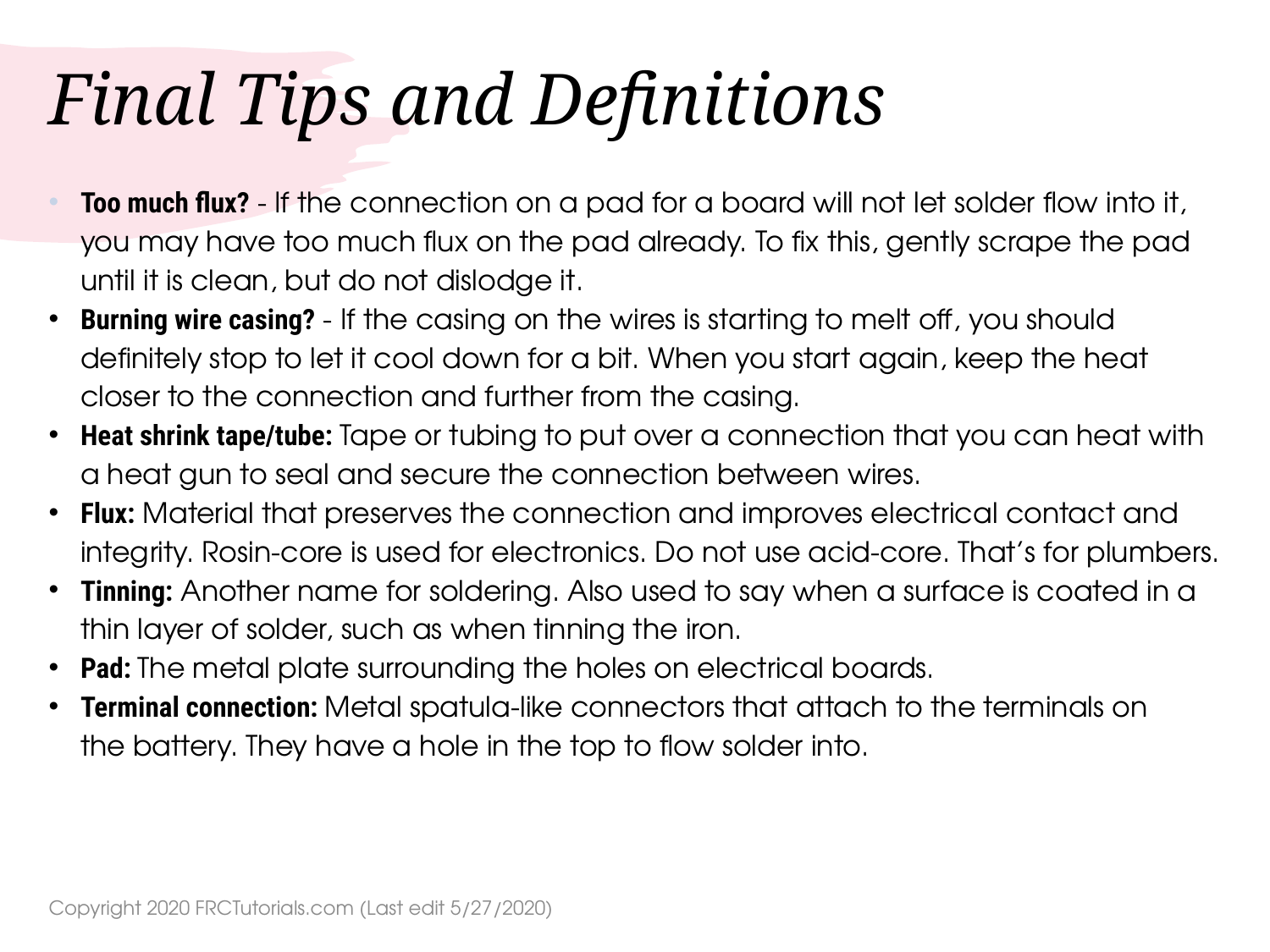

# Final Tips and Definitions
Too much flux? - If the connection on a pad for a board will not let solder flow into it, you may have too much flux on the pad already. To fix this, gently scrape the pad until it is clean, but do not dislodge it.
Burning wire casing? - If the casing on the wires is starting to melt off, you should definitely stop to let it cool down for a bit. When you start again, keep the heat closer to the connection and further from the casing.
Heat shrink tape/tube: Tape or tubing to put over a connection that you can heat with a heat gun to seal and secure the connection between wires.
Flux: Material that preserves the connection and improves electrical contact and integrity. Rosin-core is used for electronics. Do not use acid-core. That’s for plumbers.
Tinning: Another name for soldering. Also used to say when a surface is coated in a thin layer of solder, such as when tinning the iron.
Pad: The metal plate surrounding the holes on electrical boards.
Terminal connection: Metal spatula-like connectors that attach to the terminals on
the battery. They have a hole in the top to flow solder into.

Copyright 2020 FRCTutorials.com (Last edit 5/27/2020)